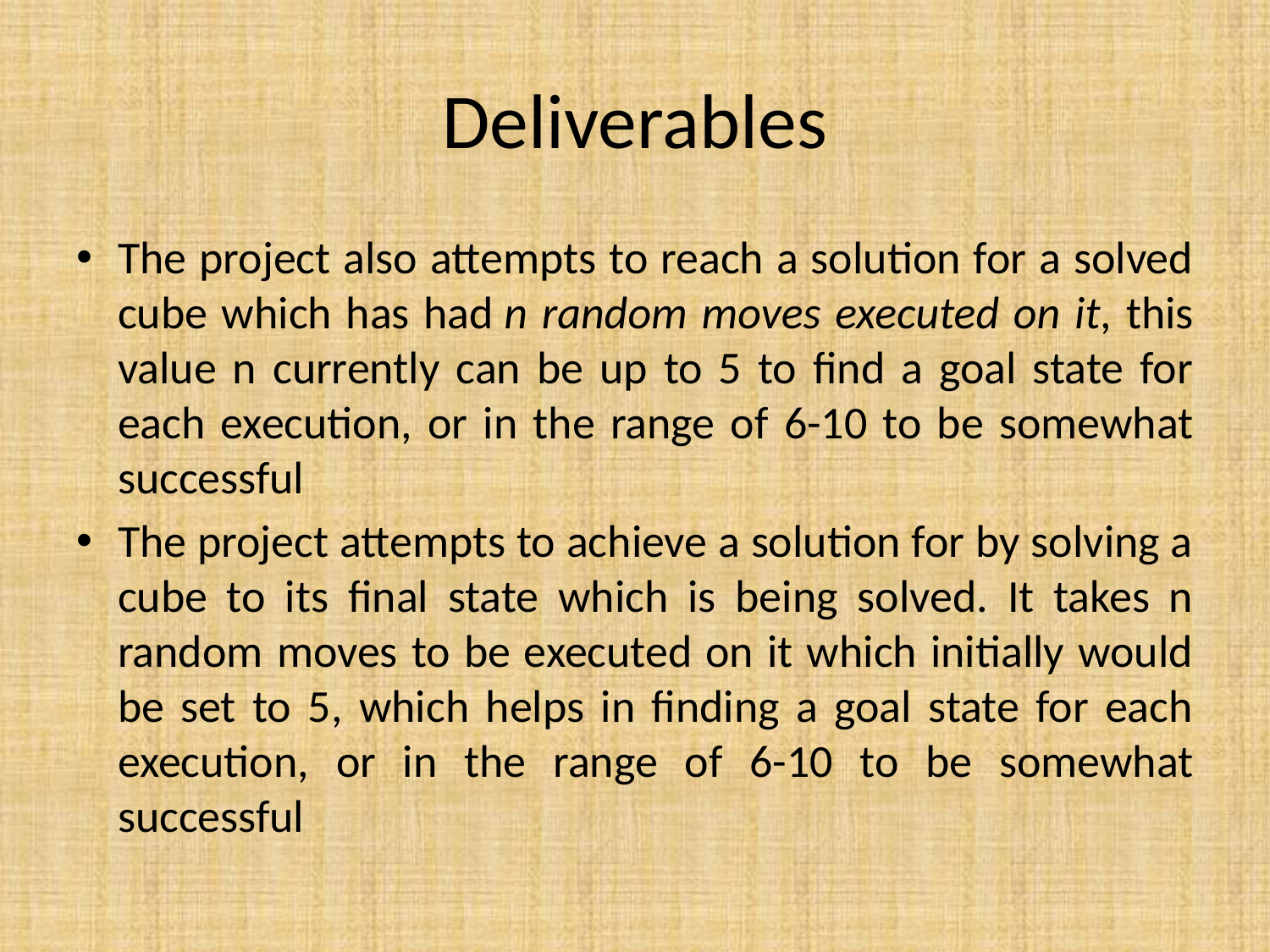

# Deliverables
The project also attempts to reach a solution for a solved cube which has had n random moves executed on it, this value n currently can be up to 5 to find a goal state for each execution, or in the range of 6-10 to be somewhat successful
The project attempts to achieve a solution for by solving a cube to its final state which is being solved. It takes n random moves to be executed on it which initially would be set to 5, which helps in finding a goal state for each execution, or in the range of 6-10 to be somewhat successful